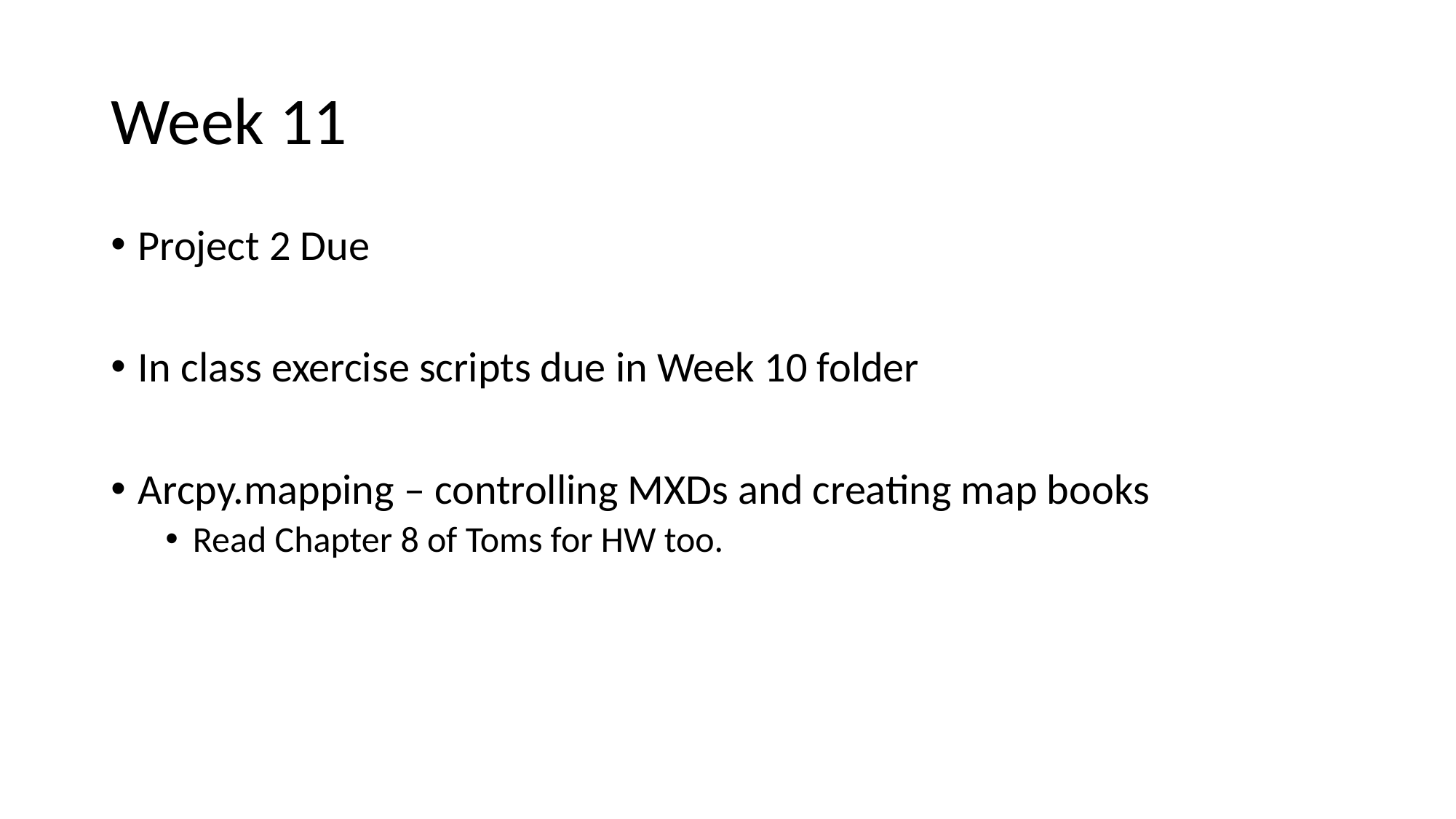

# Week 11
Project 2 Due

In class exercise scripts due in Week 10 folder

Arcpy.mapping – controlling MXDs and creating map books
Read Chapter 8 of Toms for HW too.